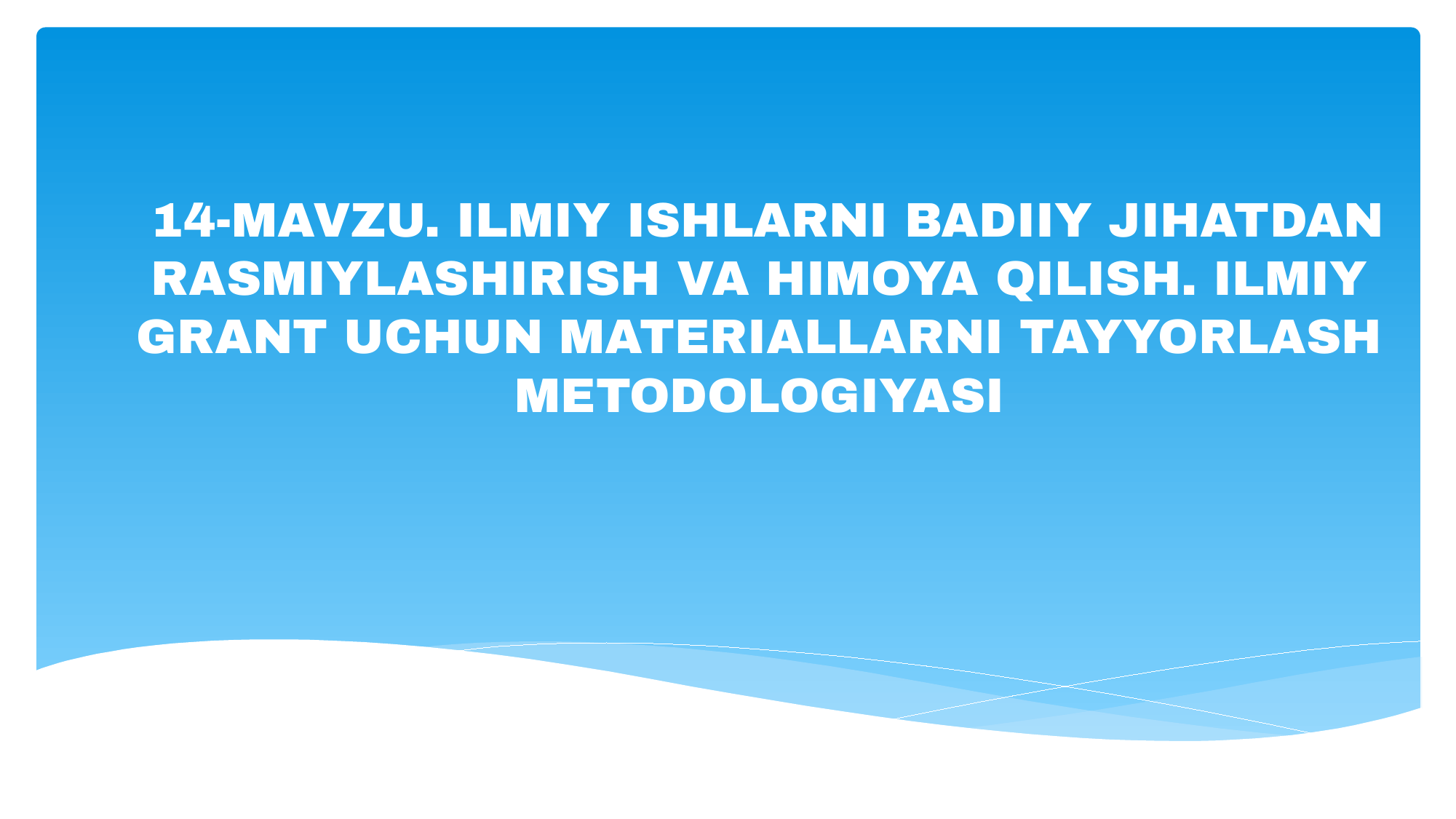

# 14-MAVZU. ILMIY ISHLARNI BADIIY JIHATDAN RASMIYLASHIRISH VA HIMOYA QILISH. ILMIY GRANT UCHUN MATERIALLARNI TAYYORLASH METODOLOGIYASI